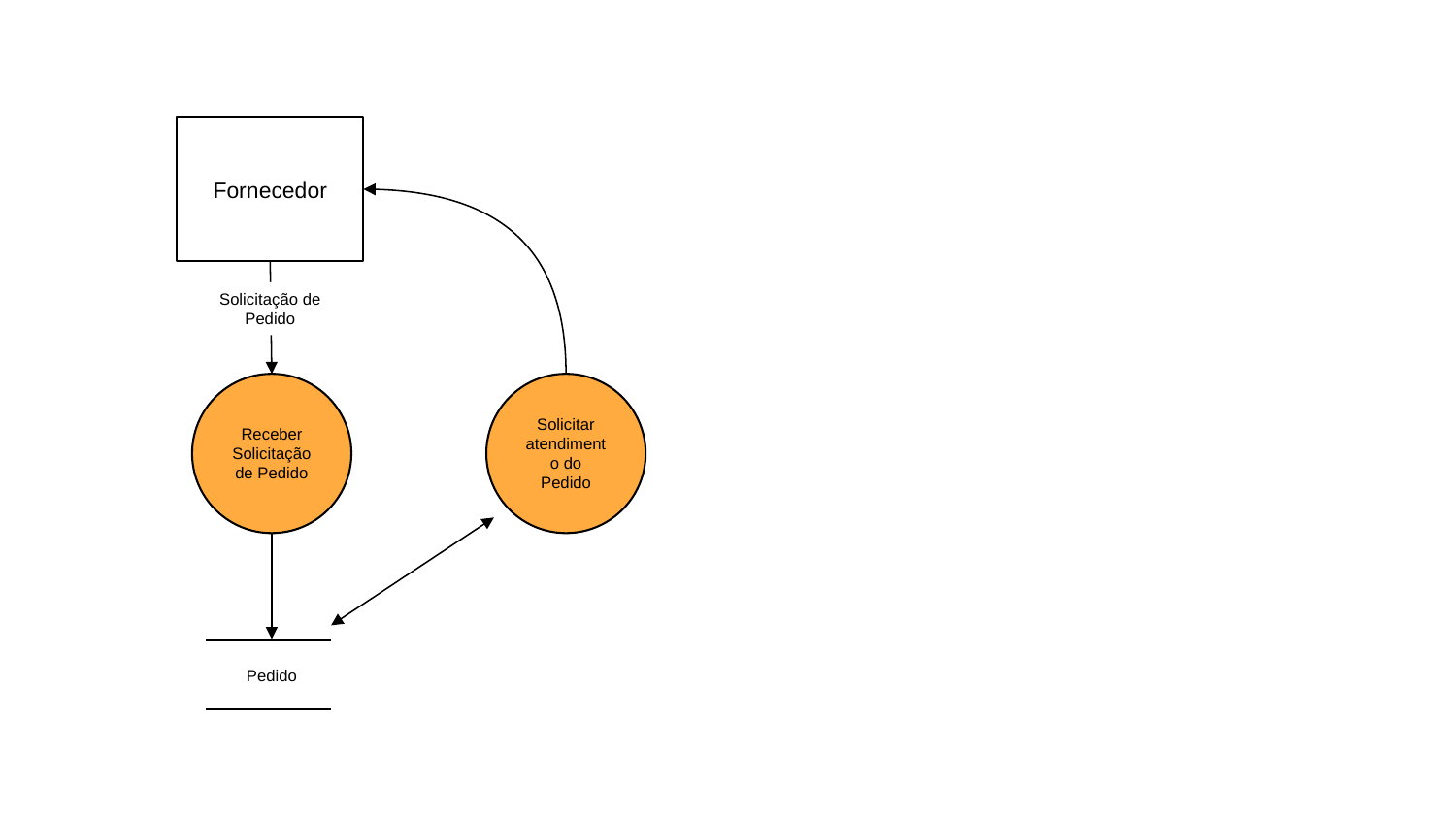

Fornecedor
Solicitação de Pedido
Receber Solicitação de Pedido
Solicitar atendimento do Pedido
Pedido